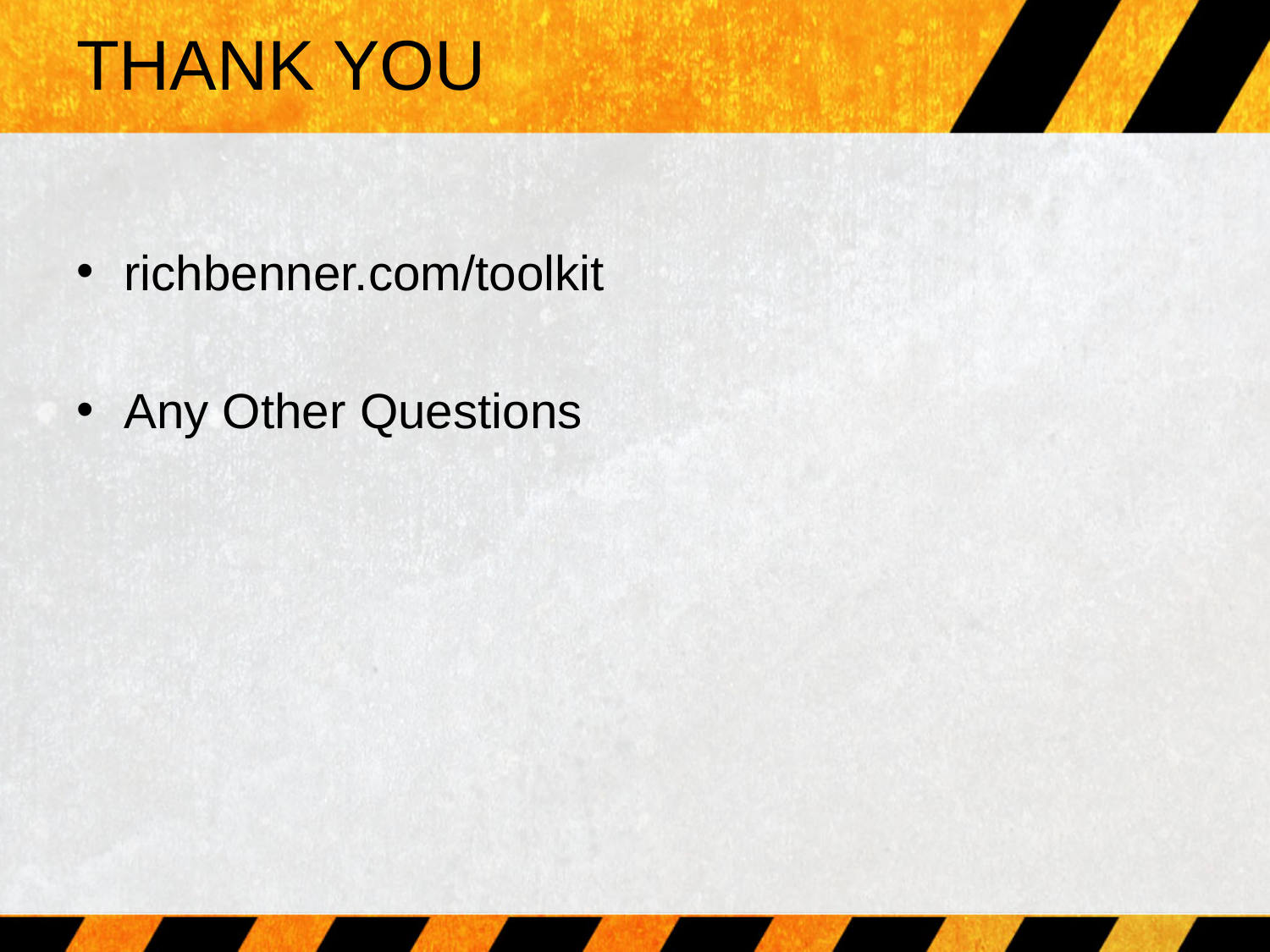

# THANK YOU

richbenner.com/toolkit

Any Other Questions